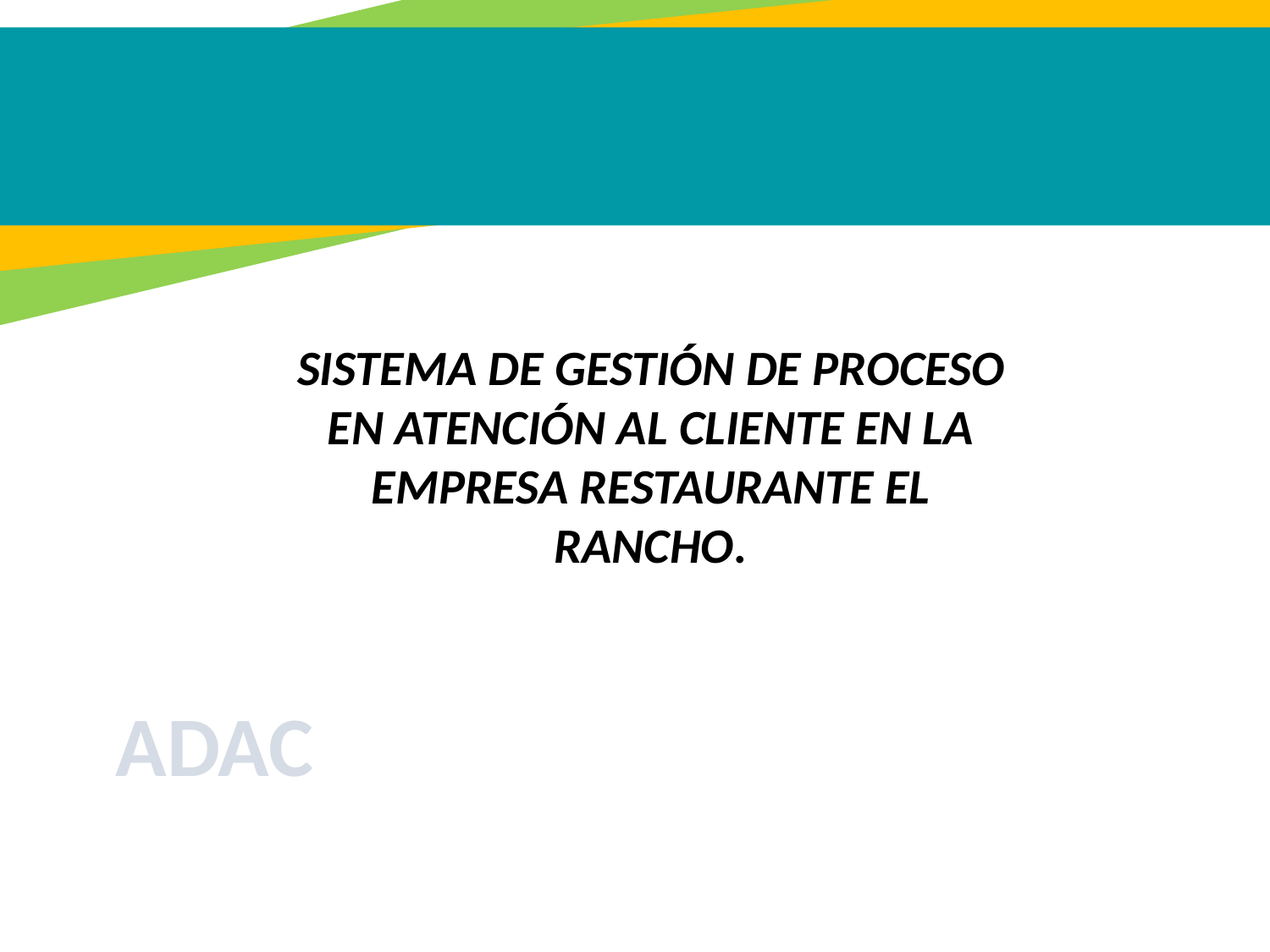

SISTEMA DE GESTIÓN DE PROCESO EN ATENCIÓN AL CLIENTE EN LA EMPRESA RESTAURANTE EL RANCHO.

ADAC